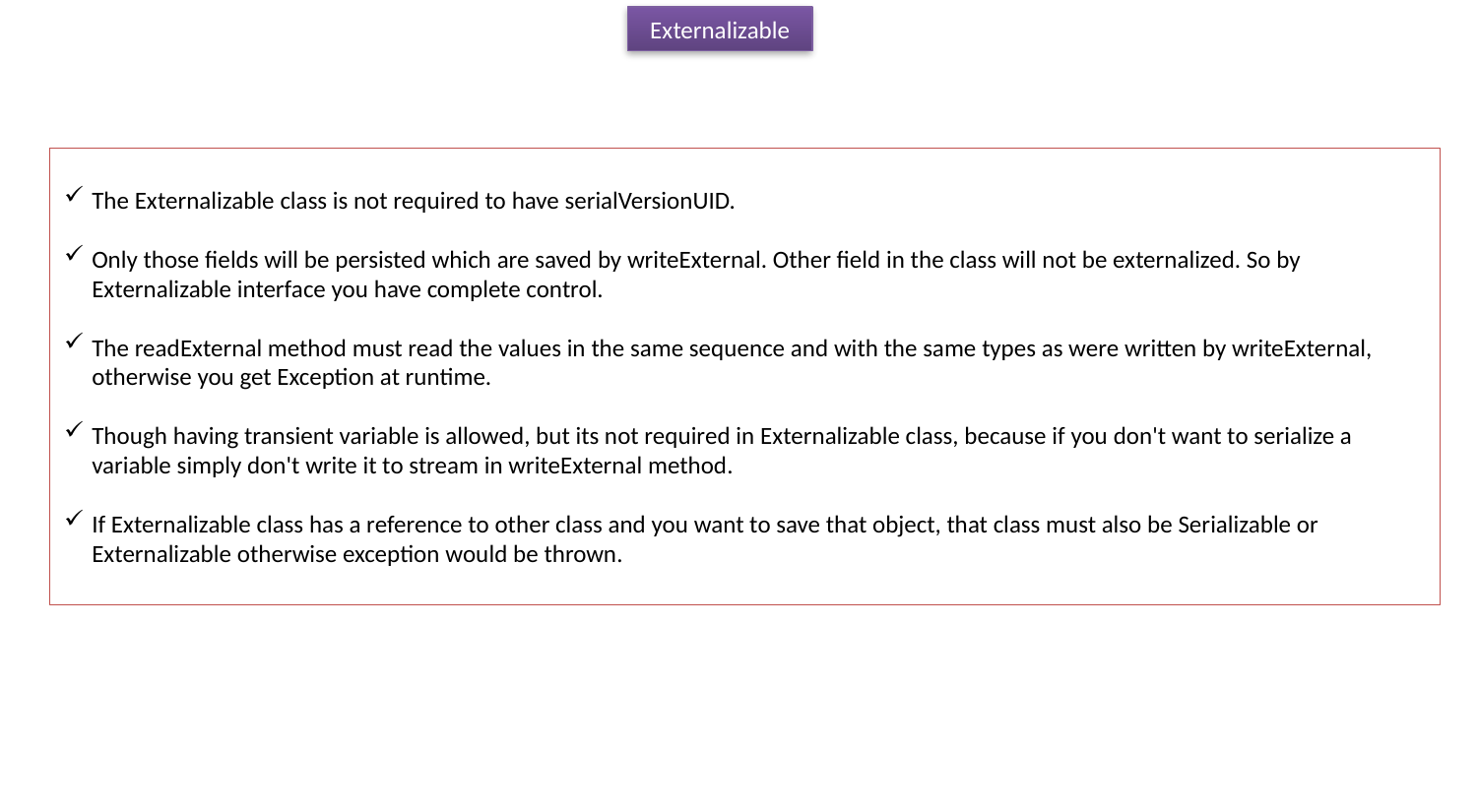

Externalizable

The Externalizable class is not required to have serialVersionUID.

Only those fields will be persisted which are saved by writeExternal. Other field in the class will not be externalized. So by Externalizable interface you have complete control.

The readExternal method must read the values in the same sequence and with the same types as were written by writeExternal, otherwise you get Exception at runtime.

Though having transient variable is allowed, but its not required in Externalizable class, because if you don't want to serialize a variable simply don't write it to stream in writeExternal method.

If Externalizable class has a reference to other class and you want to save that object, that class must also be Serializable or Externalizable otherwise exception would be thrown.